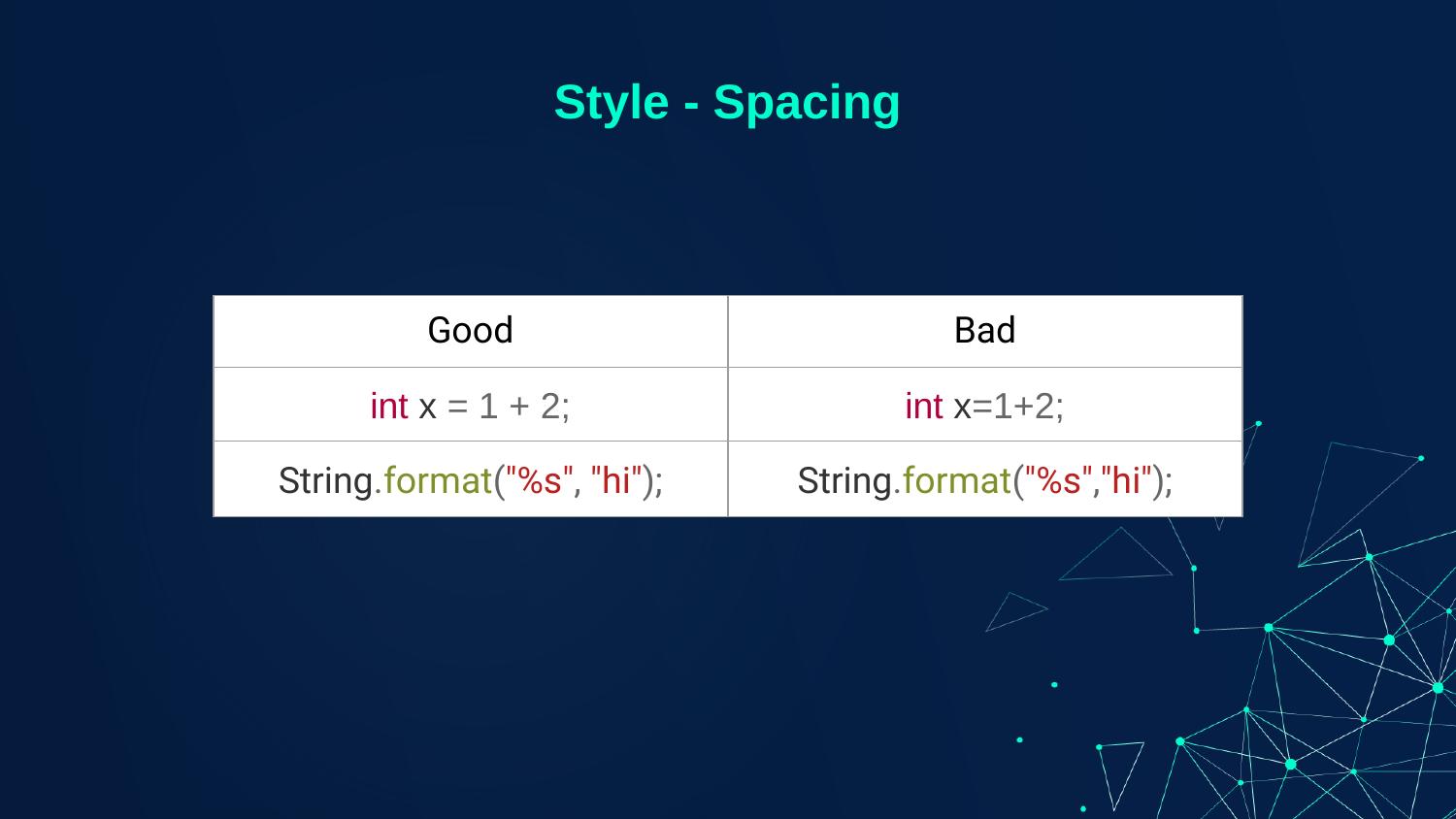

# Style - Spacing

| Good | Bad |
| --- | --- |
| int x = 1 + 2; | int x=1+2; |
| String.format("%s", "hi"); | String.format("%s","hi"); |